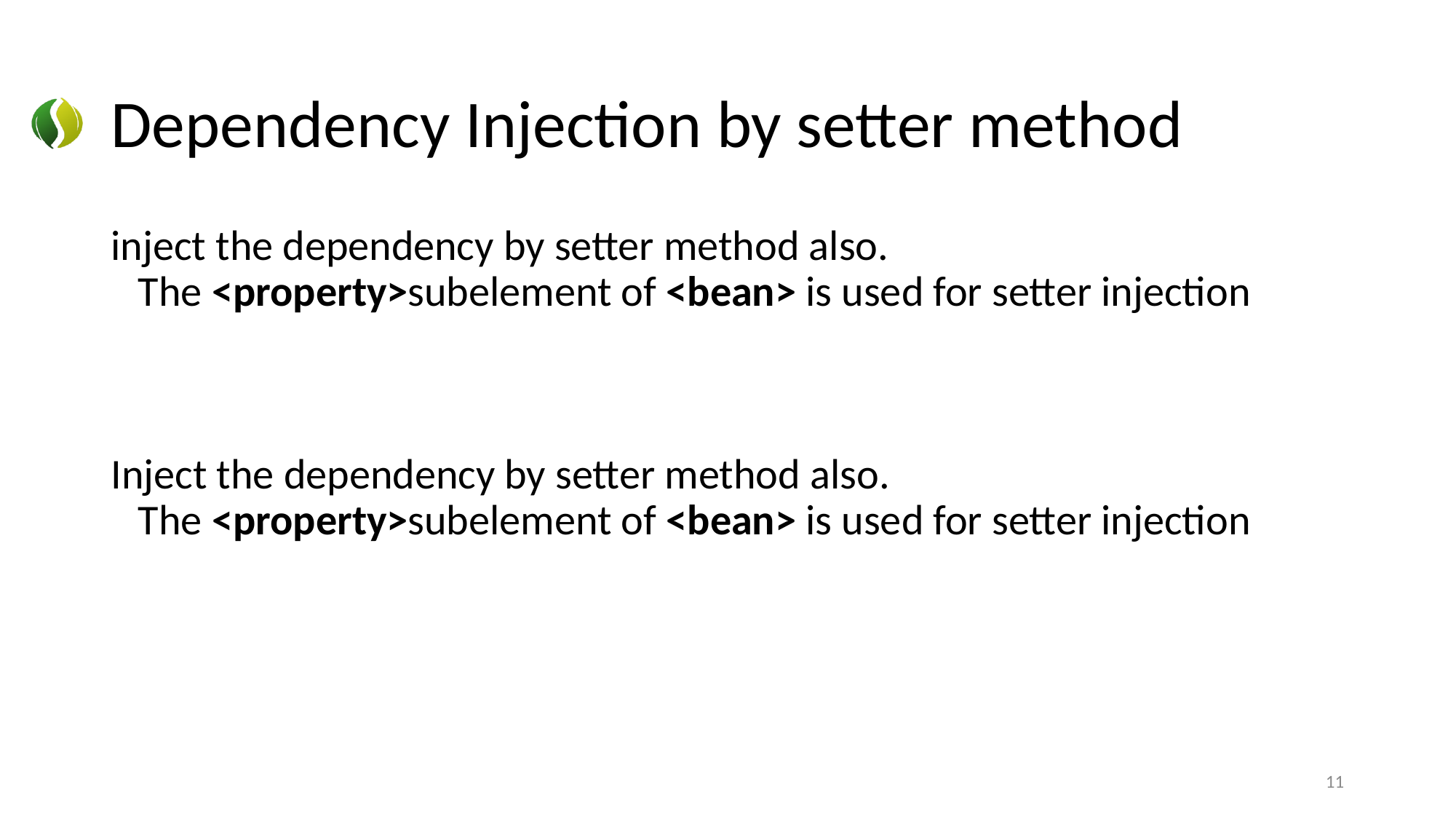

# Dependency Injection by setter method
inject the dependency by setter method also. The <property>subelement of <bean> is used for setter injection

Inject the dependency by setter method also. The <property>subelement of <bean> is used for setter injection
11